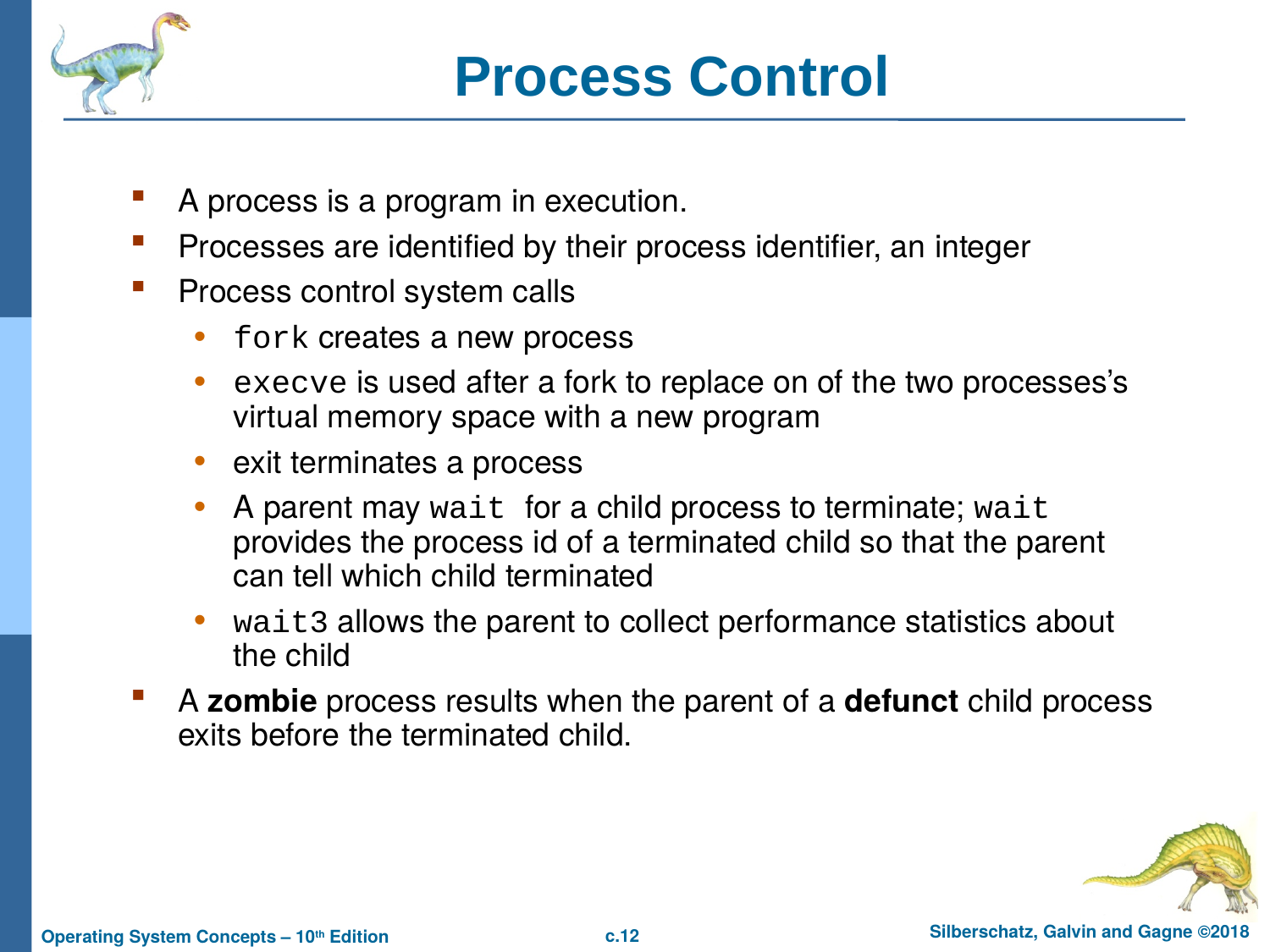

# Process Control
A process is a program in execution.
Processes are identified by their process identifier, an integer
Process control system calls
fork creates a new process
execve is used after a fork to replace on of the two processes’s virtual memory space with a new program
exit terminates a process
A parent may wait for a child process to terminate; wait provides the process id of a terminated child so that the parent can tell which child terminated
wait3 allows the parent to collect performance statistics about the child
A zombie process results when the parent of a defunct child process exits before the terminated child.